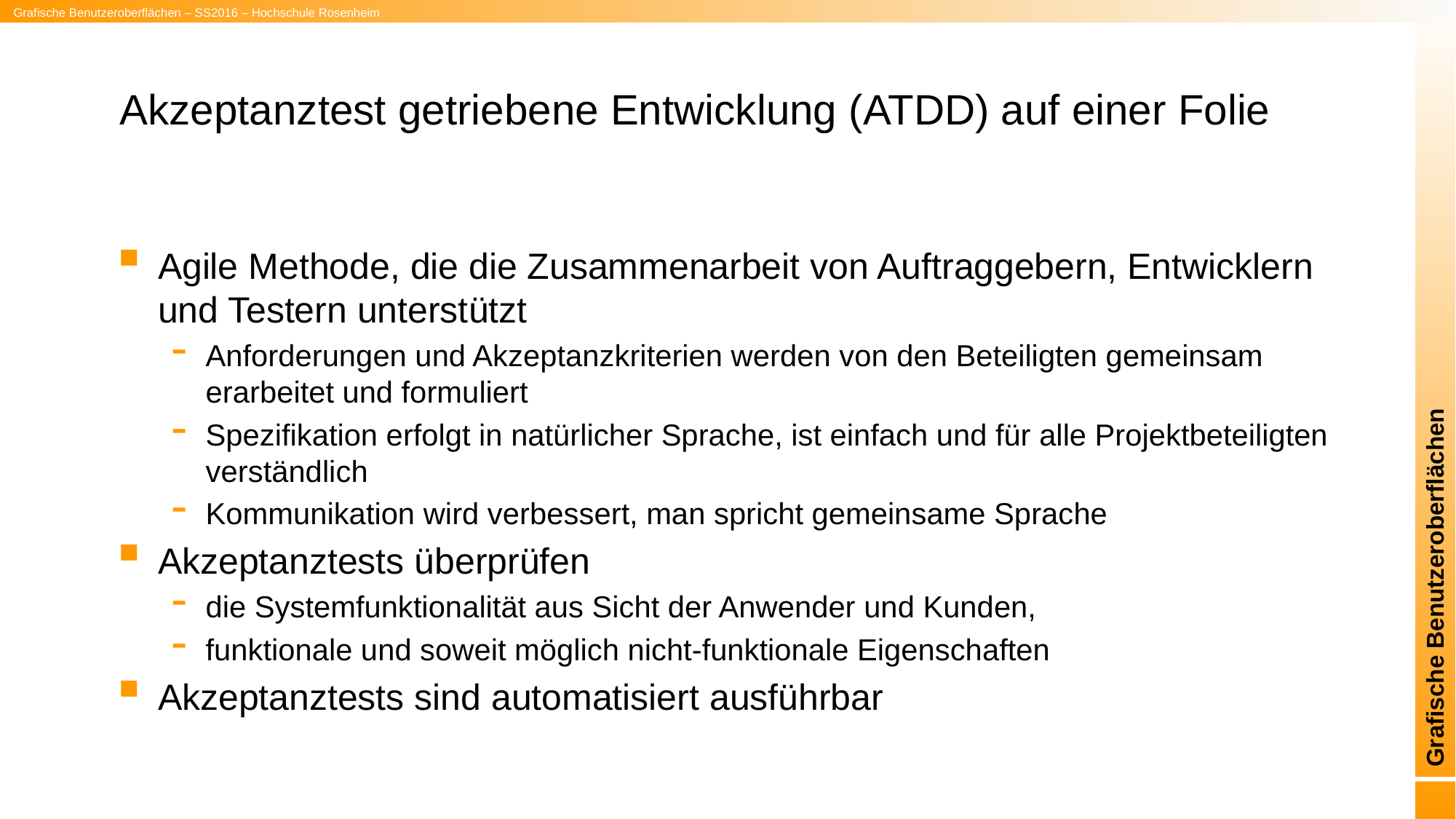

# Akzeptanztest getriebene Entwicklung (ATDD) auf einer Folie
Agile Methode, die die Zusammenarbeit von Auftraggebern, Entwicklern und Testern unterstützt
Anforderungen und Akzeptanzkriterien werden von den Beteiligten gemeinsam erarbeitet und formuliert
Spezifikation erfolgt in natürlicher Sprache, ist einfach und für alle Projektbeteiligten verständlich
Kommunikation wird verbessert, man spricht gemeinsame Sprache
Akzeptanztests überprüfen
die Systemfunktionalität aus Sicht der Anwender und Kunden,
funktionale und soweit möglich nicht-funktionale Eigenschaften
Akzeptanztests sind automatisiert ausführbar